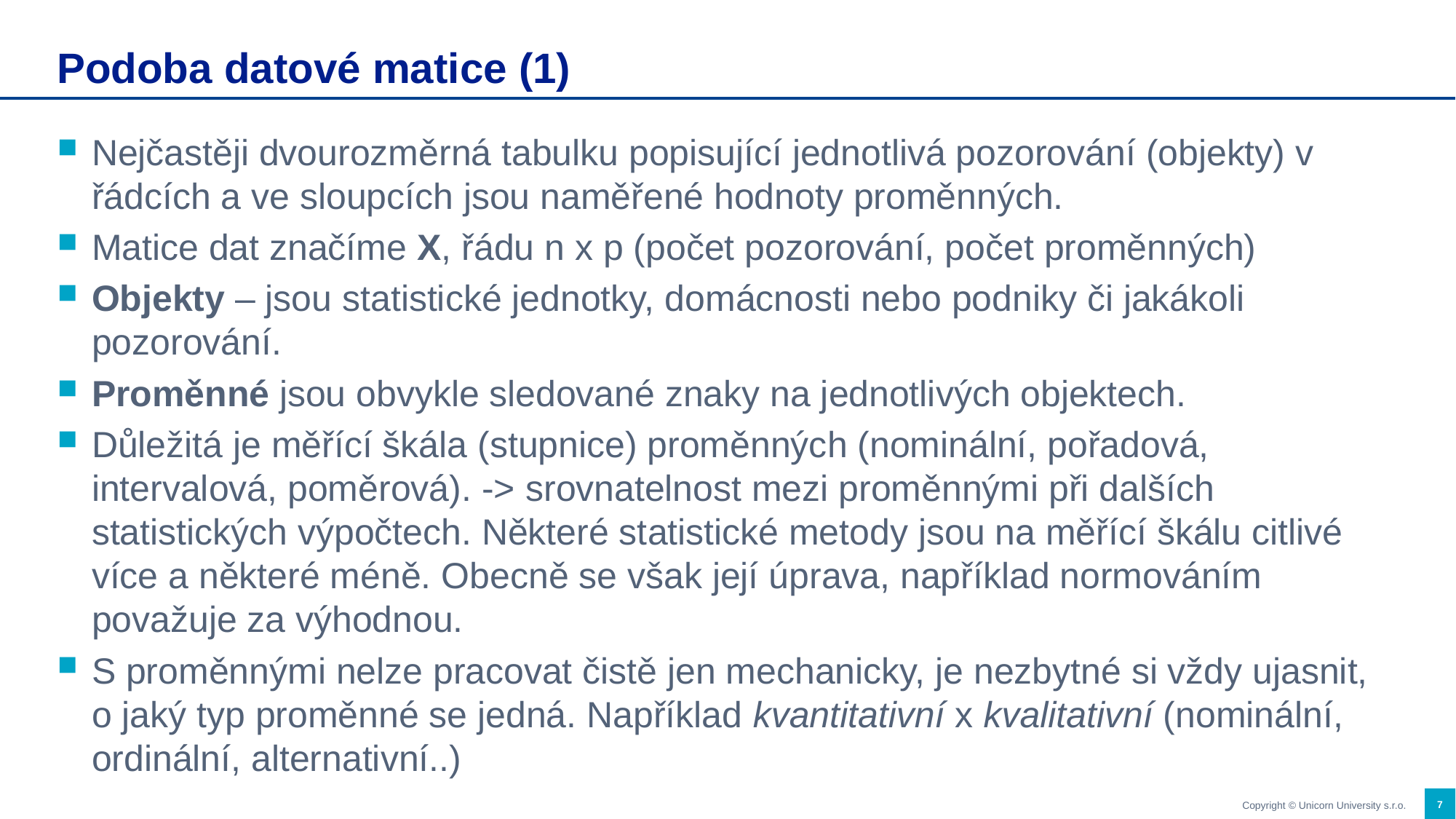

# Podoba datové matice (1)
Nejčastěji dvourozměrná tabulku popisující jednotlivá pozorování (objekty) v řádcích a ve sloupcích jsou naměřené hodnoty proměnných.
Matice dat značíme X, řádu n x p (počet pozorování, počet proměnných)
Objekty – jsou statistické jednotky, domácnosti nebo podniky či jakákoli pozorování.
Proměnné jsou obvykle sledované znaky na jednotlivých objektech.
Důležitá je měřící škála (stupnice) proměnných (nominální, pořadová, intervalová, poměrová). -> srovnatelnost mezi proměnnými při dalších statistických výpočtech. Některé statistické metody jsou na měřící škálu citlivé více a některé méně. Obecně se však její úprava, například normováním považuje za výhodnou.
S proměnnými nelze pracovat čistě jen mechanicky, je nezbytné si vždy ujasnit, o jaký typ proměnné se jedná. Například kvantitativní x kvalitativní (nominální, ordinální, alternativní..)

7
Copyright © Unicorn University s.r.o.